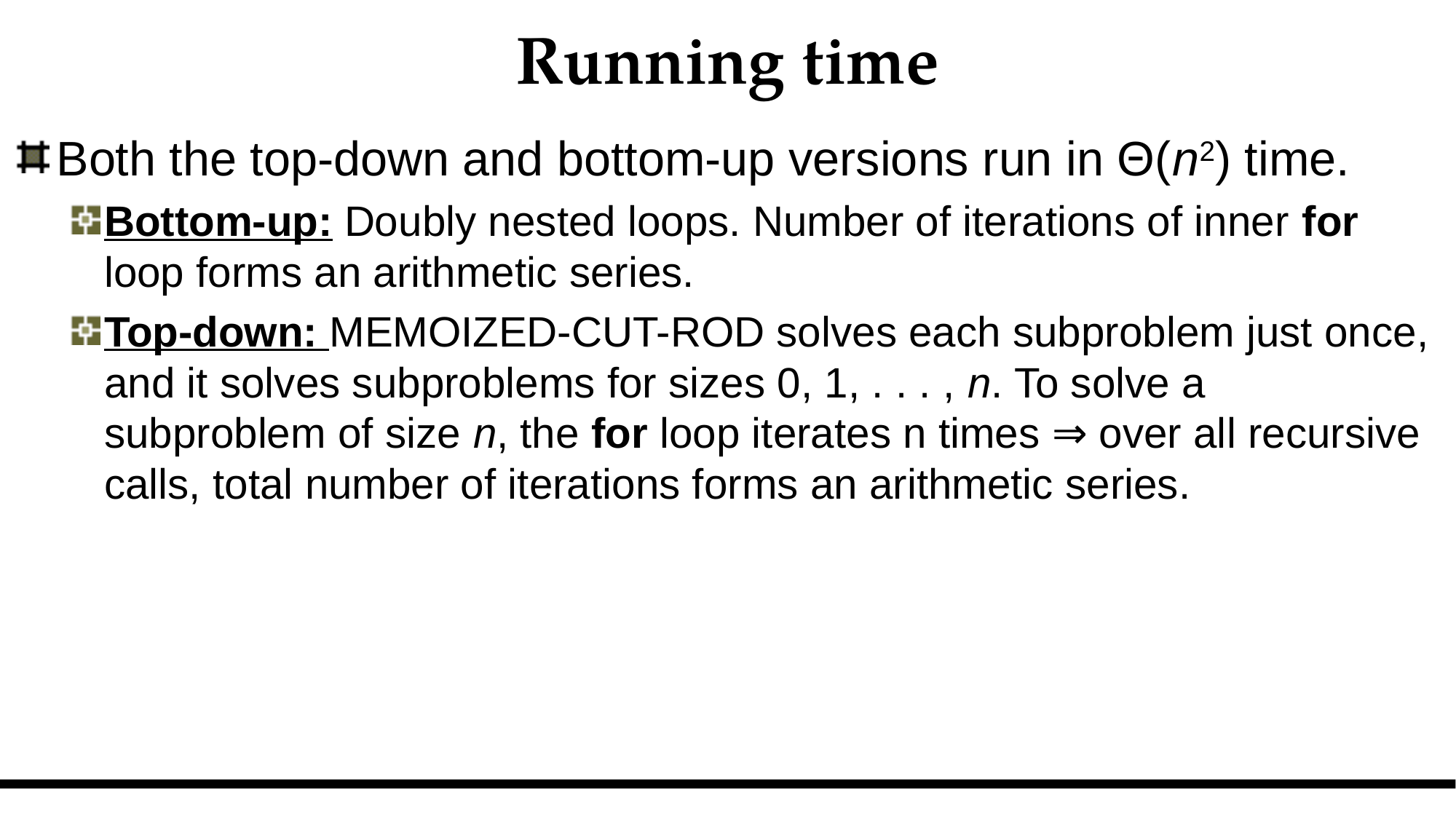

# Running time
Both the top-down and bottom-up versions run in Θ(n2) time.
Bottom-up: Doubly nested loops. Number of iterations of inner for loop forms an arithmetic series.
Top-down: MEMOIZED-CUT-ROD solves each subproblem just once, and it solves subproblems for sizes 0, 1, . . . , n. To solve a subproblem of size n, the for loop iterates n times ⇒ over all recursive calls, total number of iterations forms an arithmetic series.